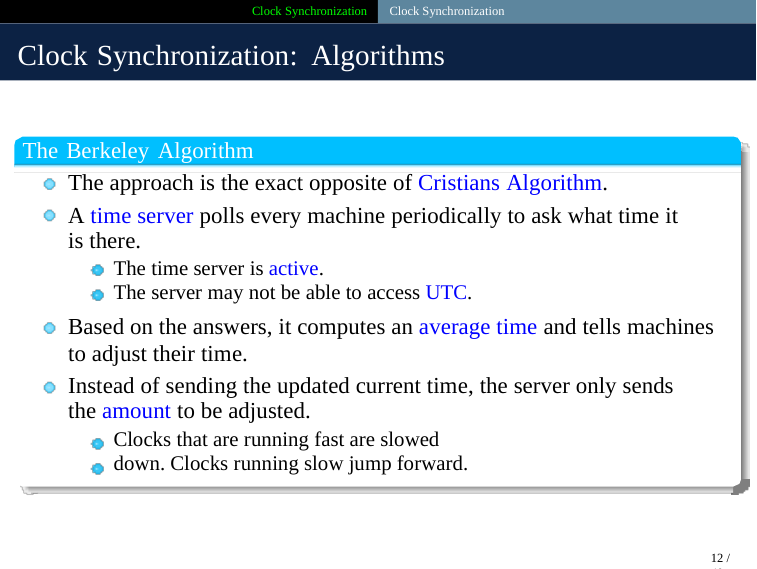

Clock Synchronization      Clock Synchronization

Clock Synchronization: Algorithms

The Berkeley Algorithm
The approach is the exact opposite of Cristians Algorithm.
A time server polls every machine periodically to ask what time it is there.
The time server is active.
The server may not be able to access UTC.
Based on the answers, it computes an average time and tells machines to adjust their time.
Instead of sending the updated current time, the server only sends the amount to be adjusted.
Clocks that are running fast are slowed down. Clocks running slow jump forward.

12 / 40